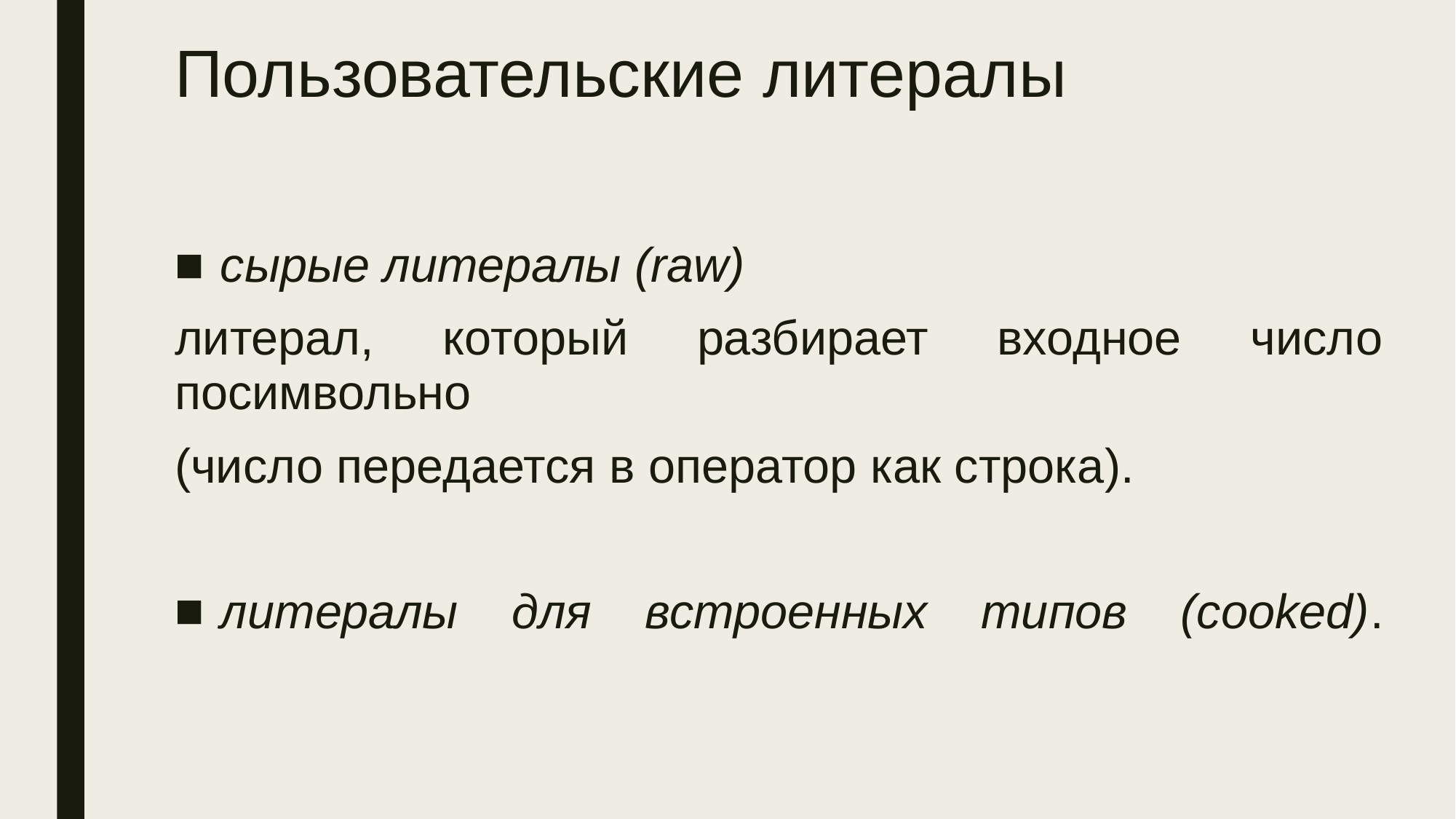

# Пользовательские литералы
сырые литералы (raw)
литерал, который разбирает входное число посимвольно
(число передается в оператор как строка).

литералы для встроенных типов (cooked).